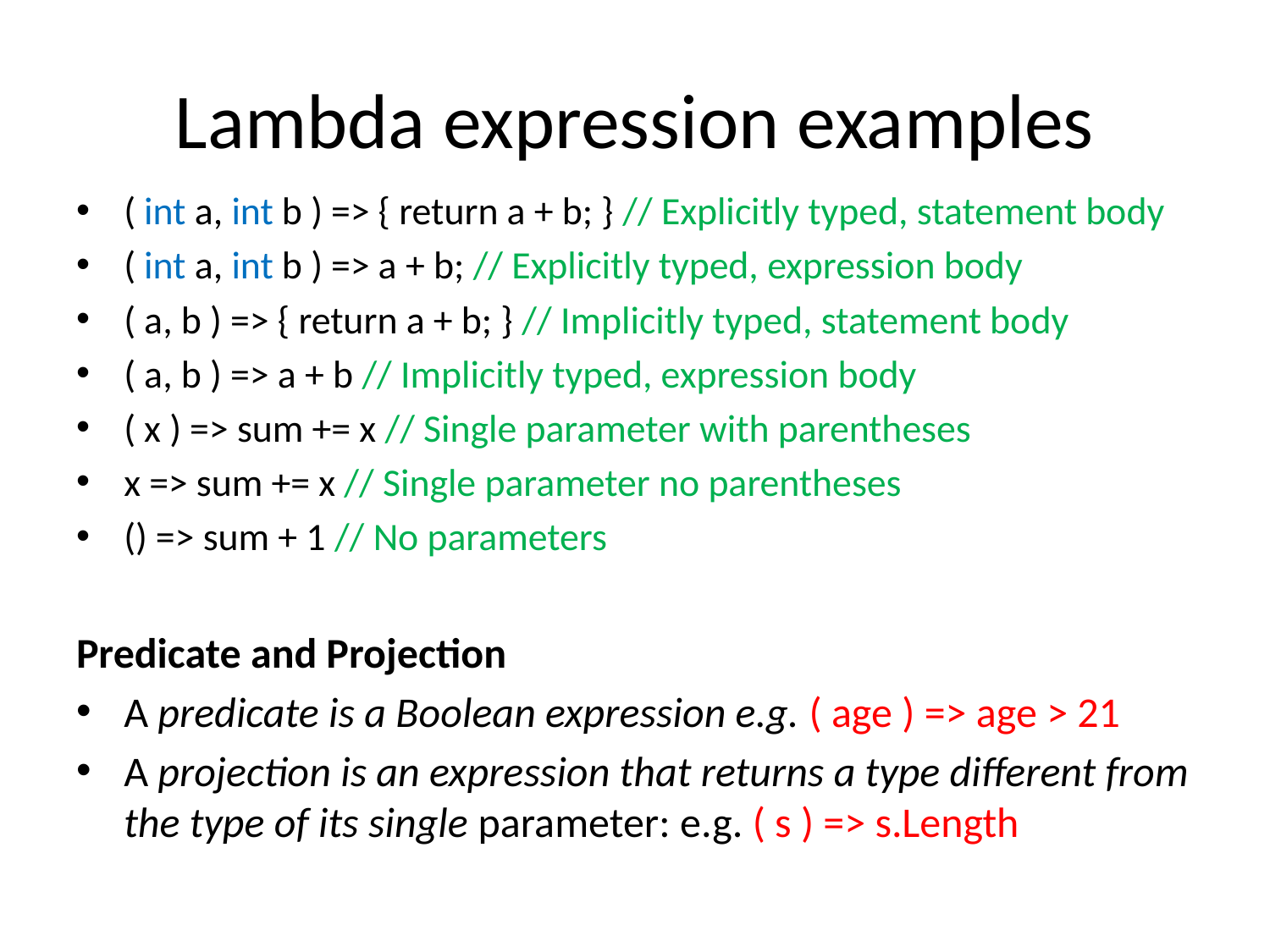

# Lambda expression examples
( int a, int b ) => { return a + b; } // Explicitly typed, statement body
( int a, int b ) => a + b; // Explicitly typed, expression body
( a, b ) => { return a + b; } // Implicitly typed, statement body
( a, b ) => a + b // Implicitly typed, expression body
( x ) => sum += x // Single parameter with parentheses
x => sum += x // Single parameter no parentheses
() => sum + 1 // No parameters

Predicate and Projection
A predicate is a Boolean expression e.g. ( age ) => age > 21
A projection is an expression that returns a type different from the type of its single parameter: e.g. ( s ) => s.Length